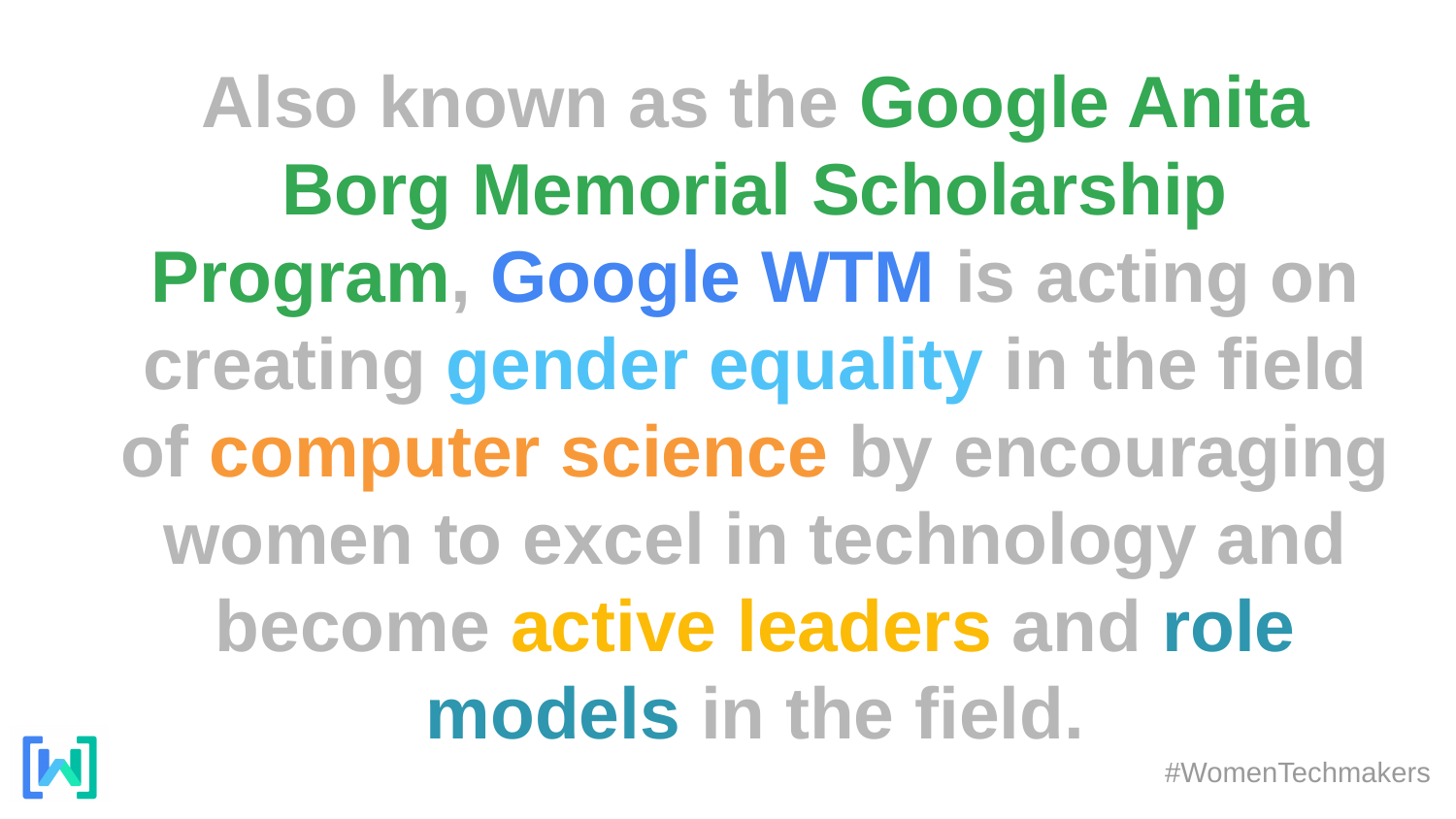

Also known as the Google Anita Borg Memorial Scholarship Program, Google WTM is acting on creating gender equality in the field of computer science by encouraging women to excel in technology and become active leaders and role models in the field.